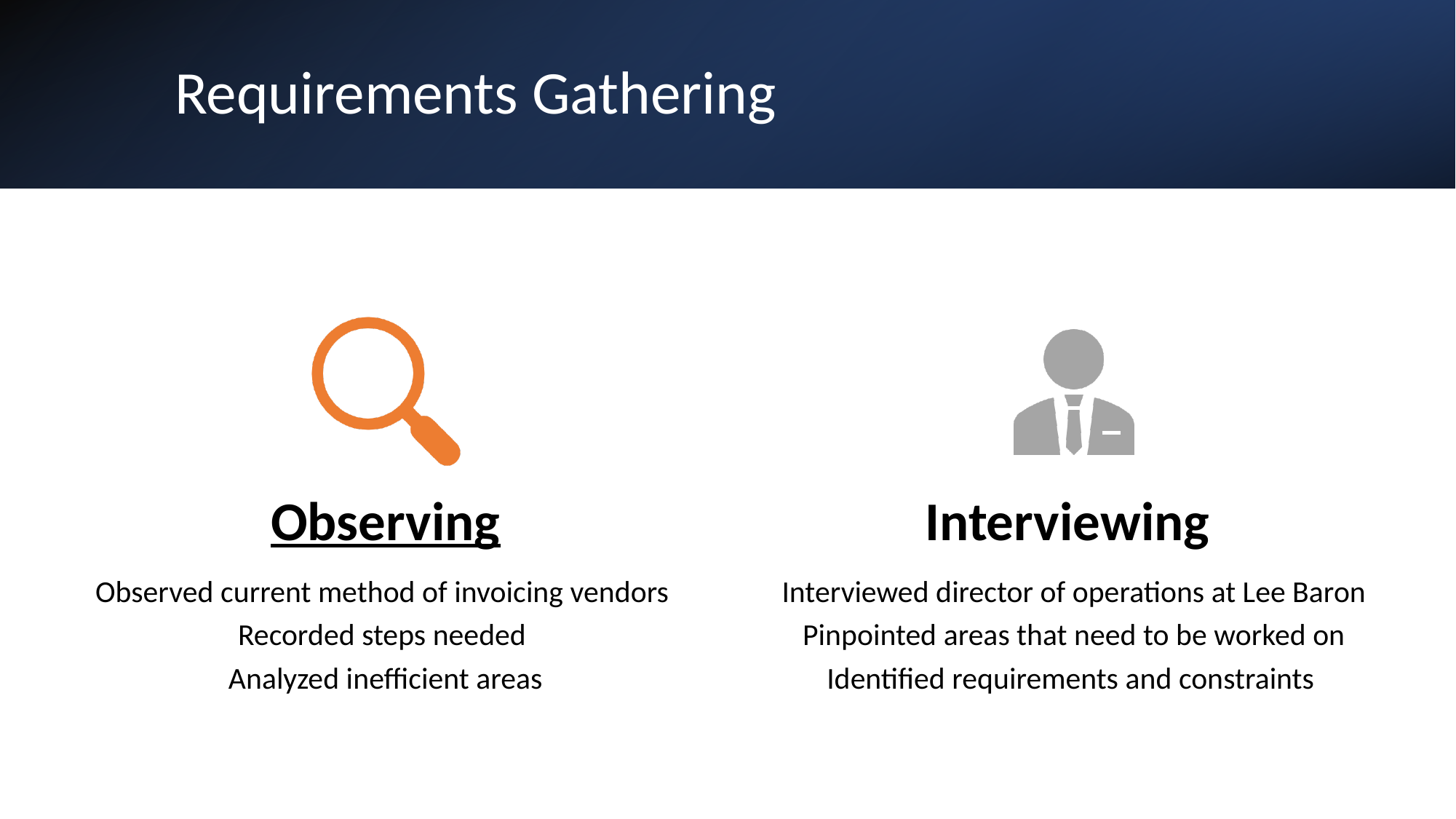

# Requirements Gathering
Observing
Observed current method of invoicing vendors
Recorded steps needed
Analyzed inefficient areas
Interviewing
Interviewed director of operations at Lee Baron
Pinpointed areas that need to be worked on
Identified requirements and constraints